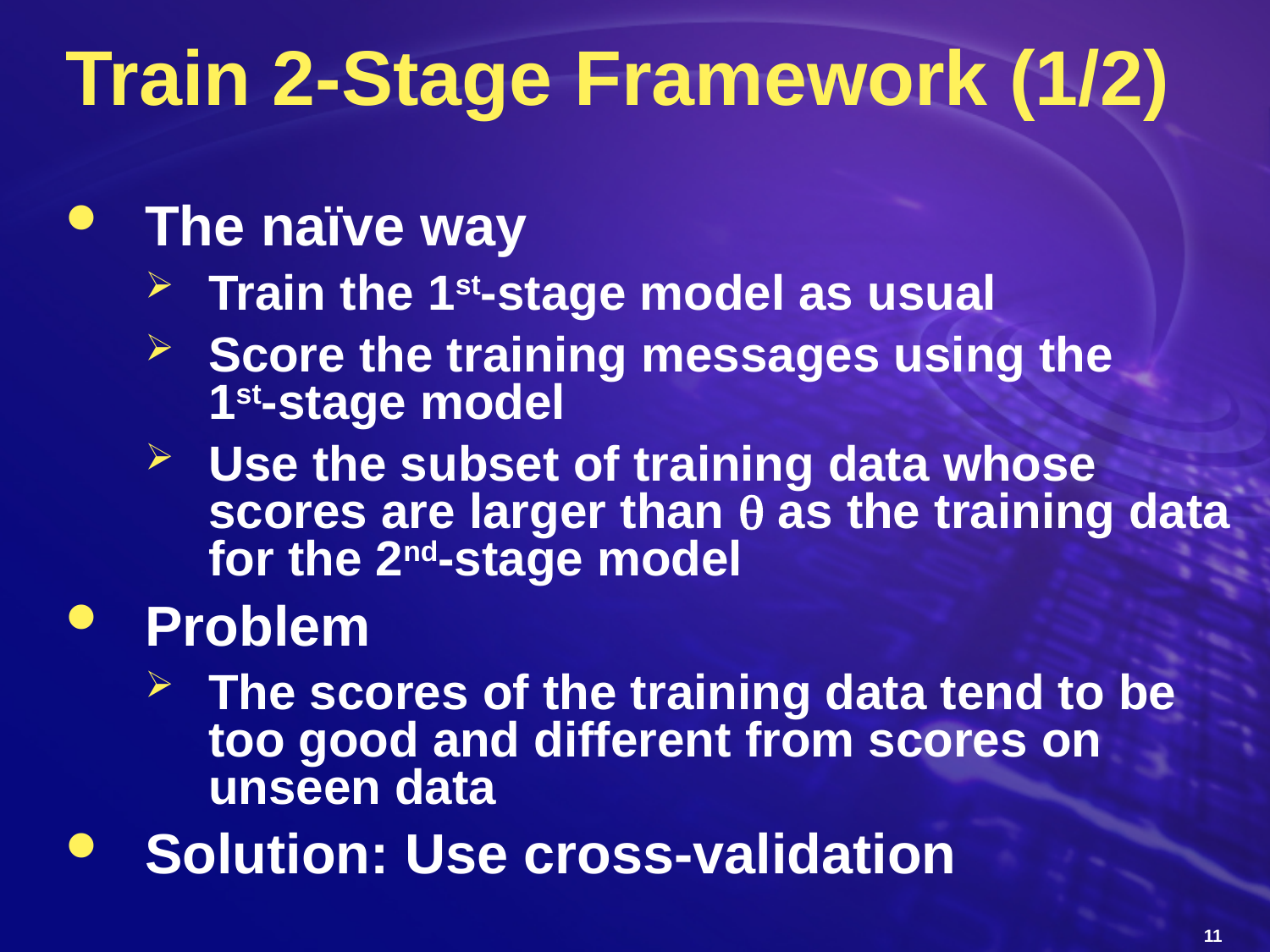

# Train 2-Stage Framework (1/2)
The naïve way
Train the 1st-stage model as usual
Score the training messages using the
1st-stage model
Use the subset of training data whose scores are larger than θ as the training data for the 2nd-stage model
Problem
The scores of the training data tend to be too good and different from scores on unseen data
Solution: Use cross-validation